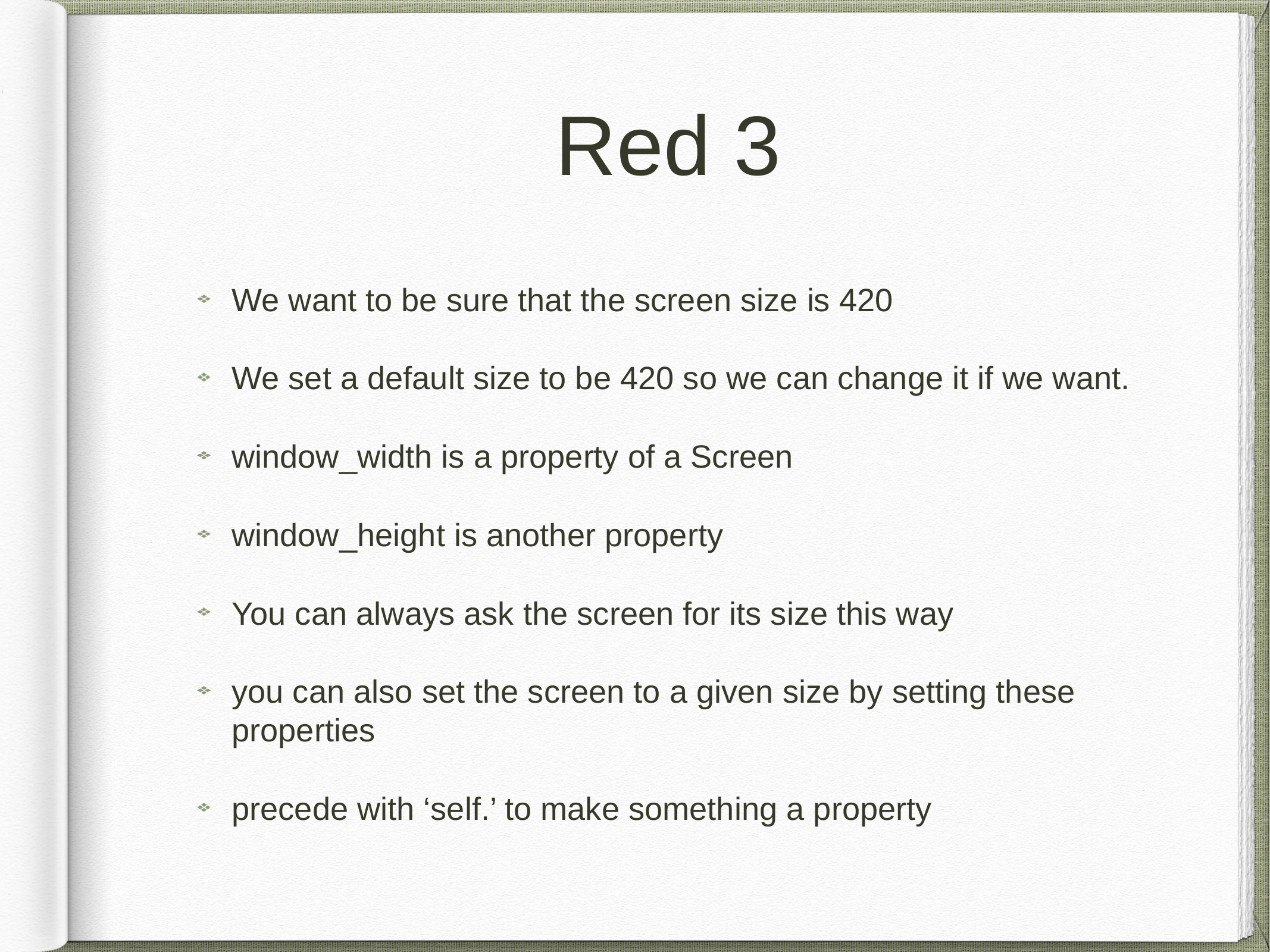

# Red 3
We want to be sure that the screen size is 420
We set a default size to be 420 so we can change it if we want.
window_width is a property of a Screen
window_height is another property
You can always ask the screen for its size this way
you can also set the screen to a given size by setting these properties
precede with ‘self.’ to make something a property